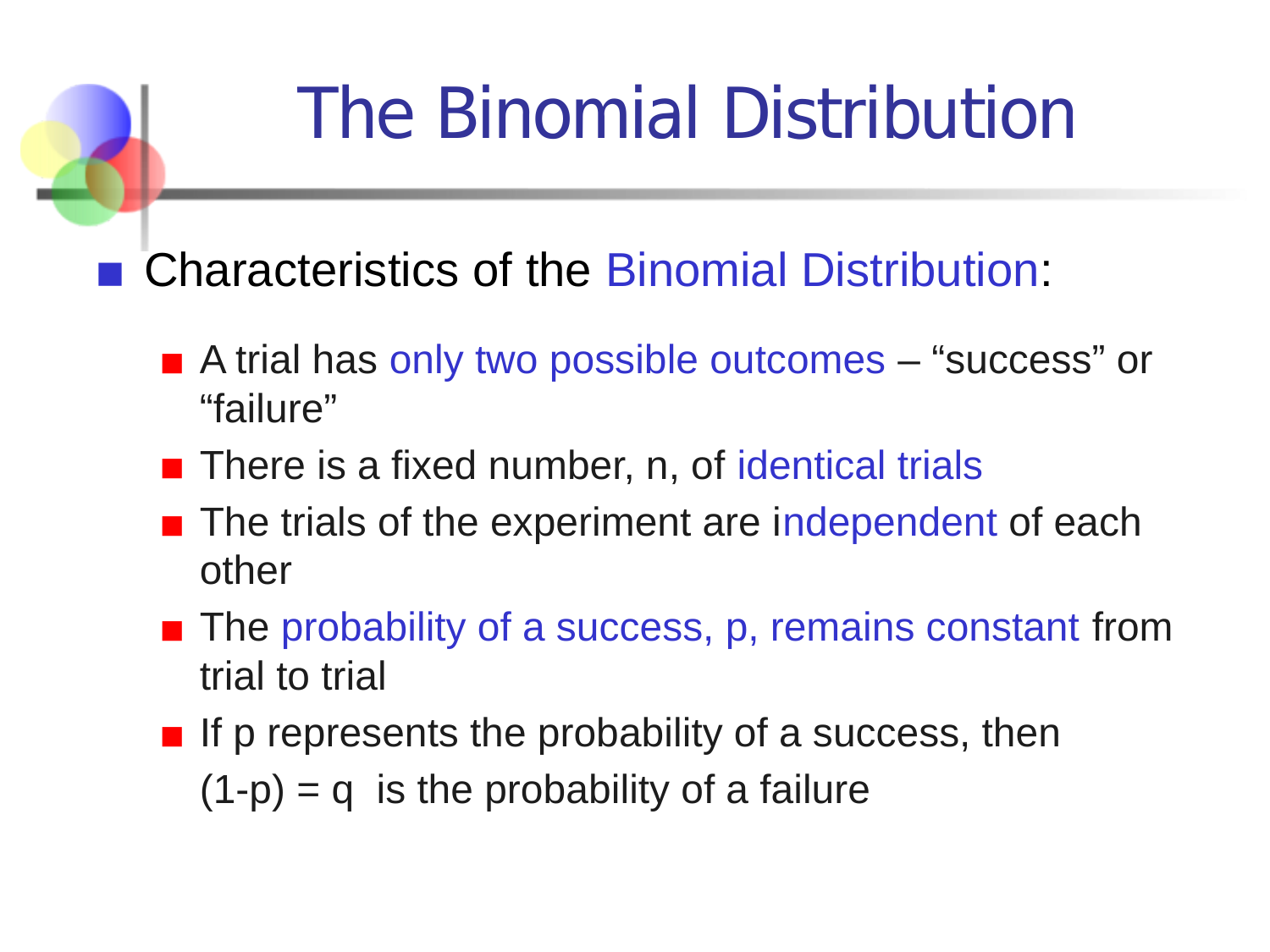

# The Binomial Distribution
Characteristics of the Binomial Distribution:

A trial has only two possible outcomes – “success” or “failure”
There is a fixed number, n, of identical trials
The trials of the experiment are independent of each other
The probability of a success, p, remains constant from trial to trial
If p represents the probability of a success, then
	(1-p) = q  is the probability of a failure